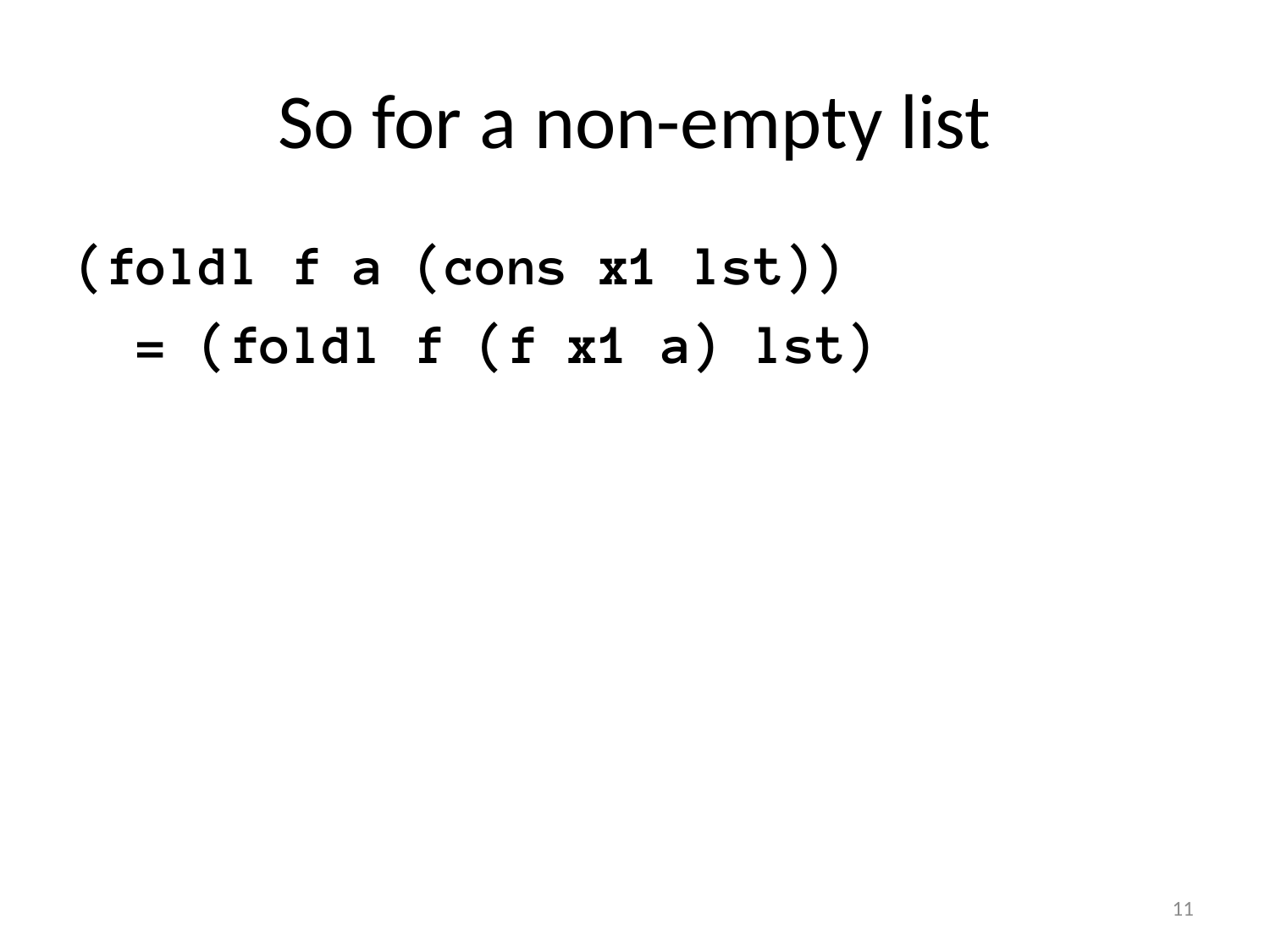

# So for a non-empty list
(foldl f a (cons x1 lst))
  = (foldl f (f x1 a) lst)
11